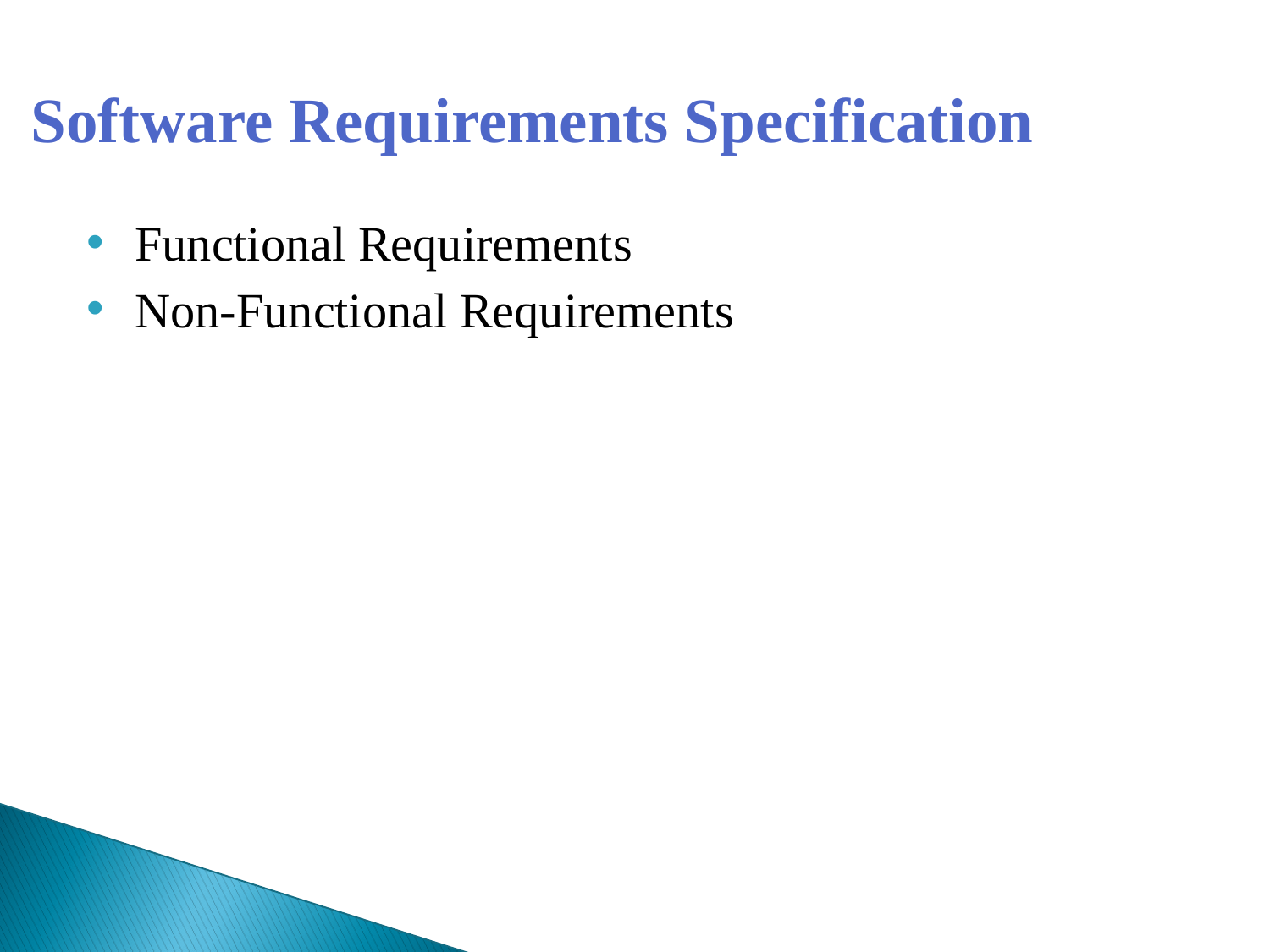

# Software Requirements Specification
Functional Requirements
Non-Functional Requirements